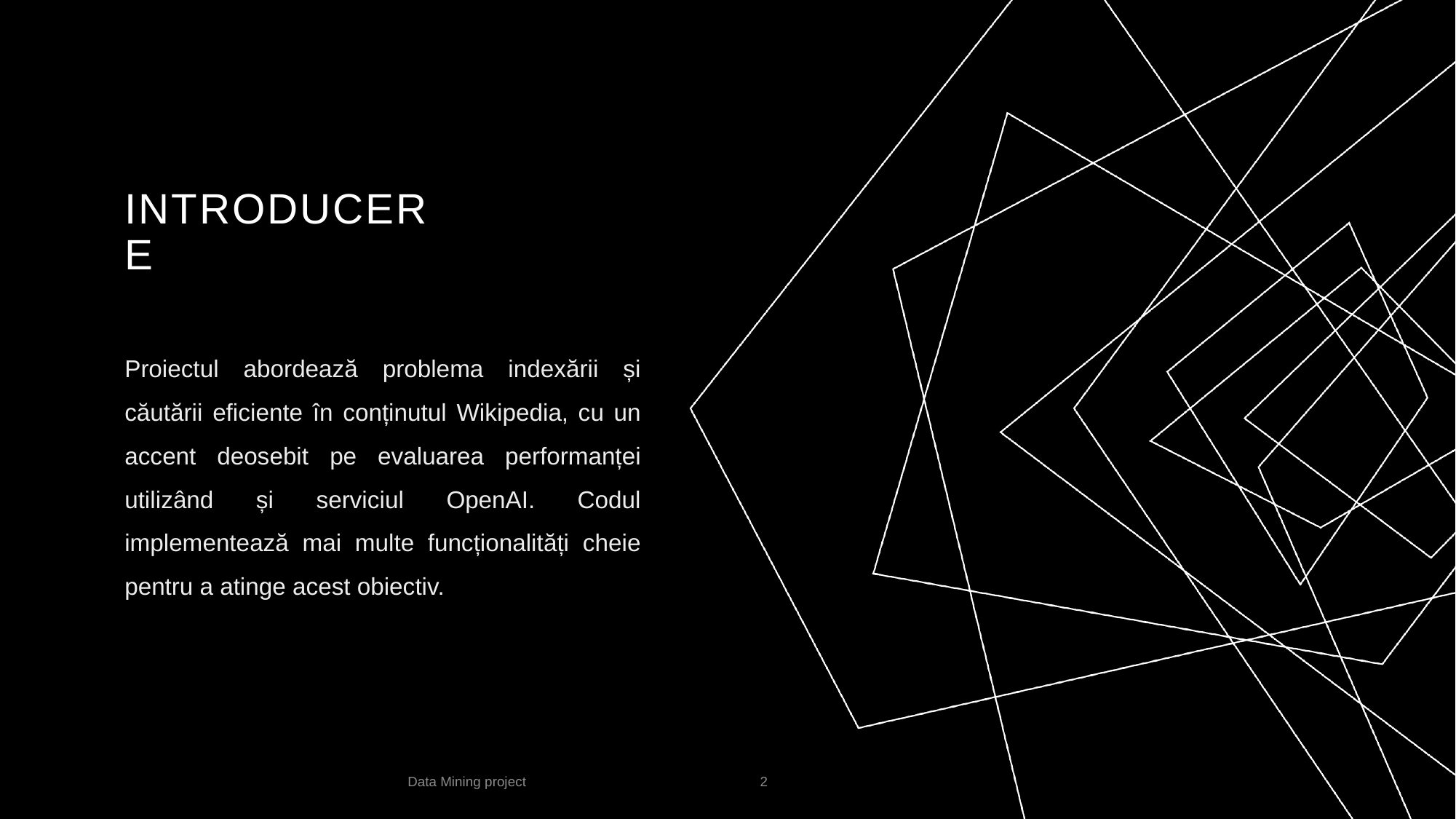

# INTRODUCERE
Proiectul abordează problema indexării și căutării eficiente în conținutul Wikipedia, cu un accent deosebit pe evaluarea performanței utilizând și serviciul OpenAI. Codul implementează mai multe funcționalități cheie pentru a atinge acest obiectiv.
Data Mining project
2